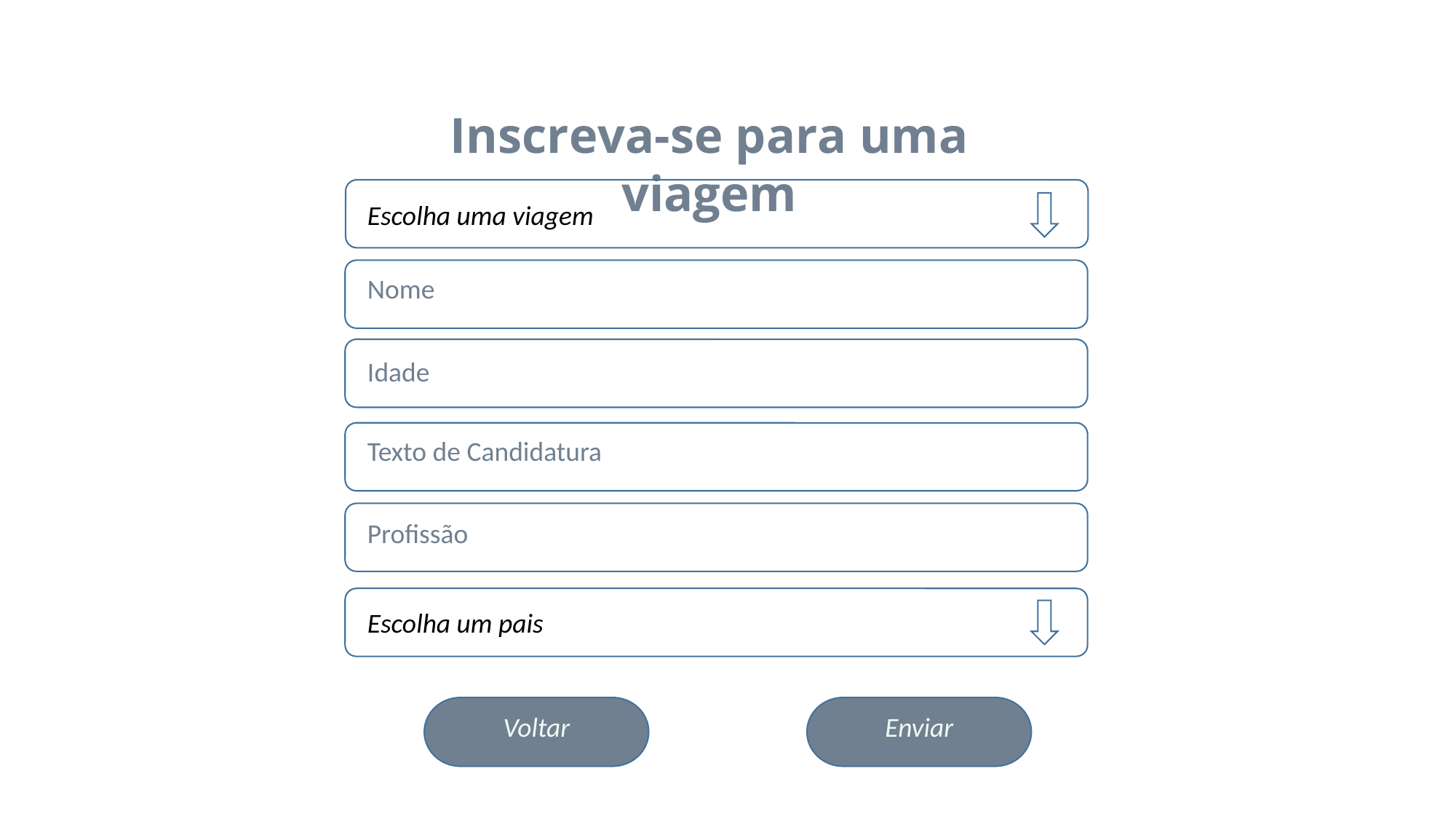

Inscreva-se para uma viagem

Escolha uma viagem

Nome
LabeX

Idade

Texto de Candidatura

Profissão

Escolha um pais

Voltar
Enviar